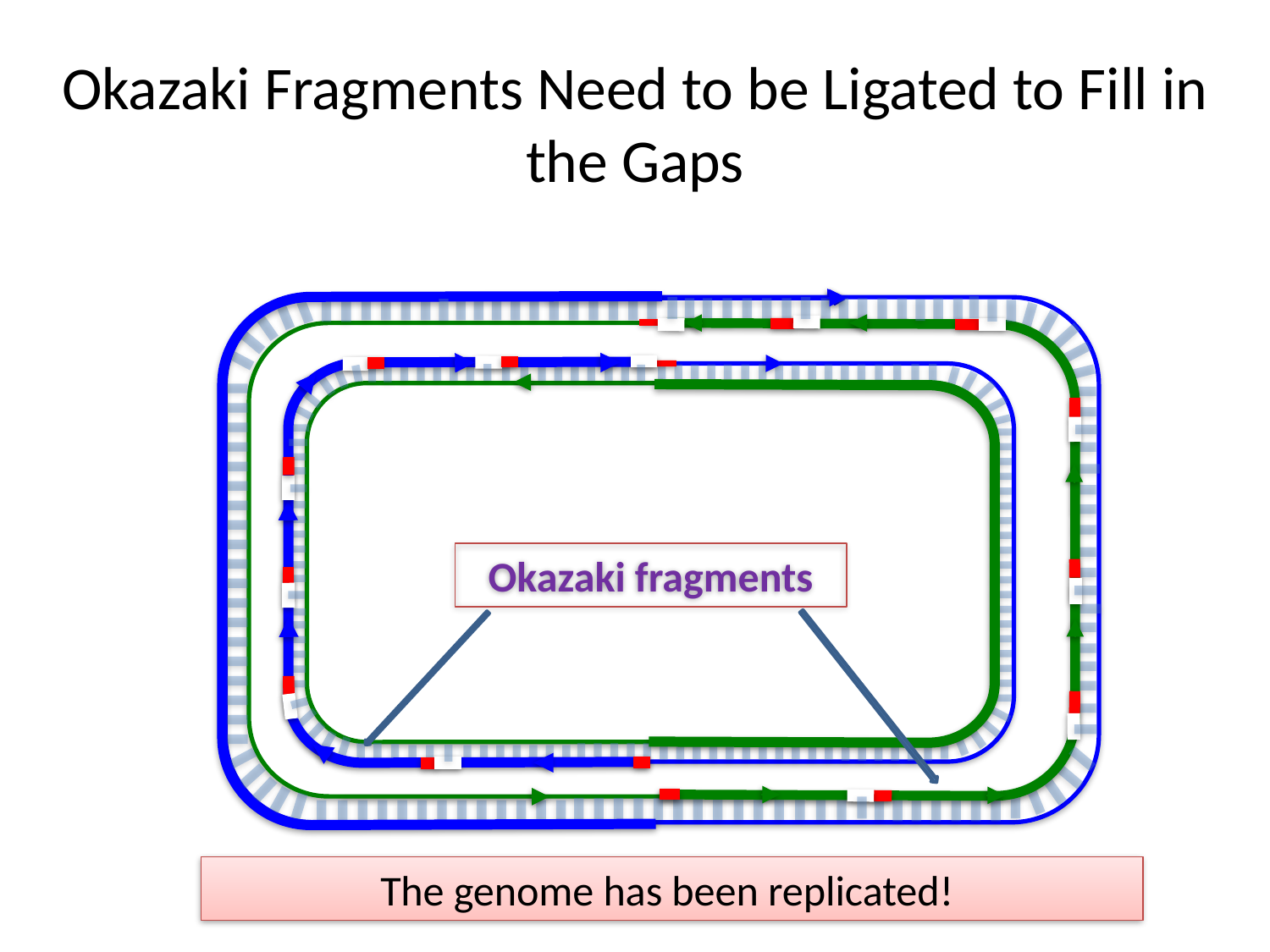

# Okazaki Fragments Need to be Ligated to Fill in the Gaps

Okazaki fragments

The genome has been replicated!